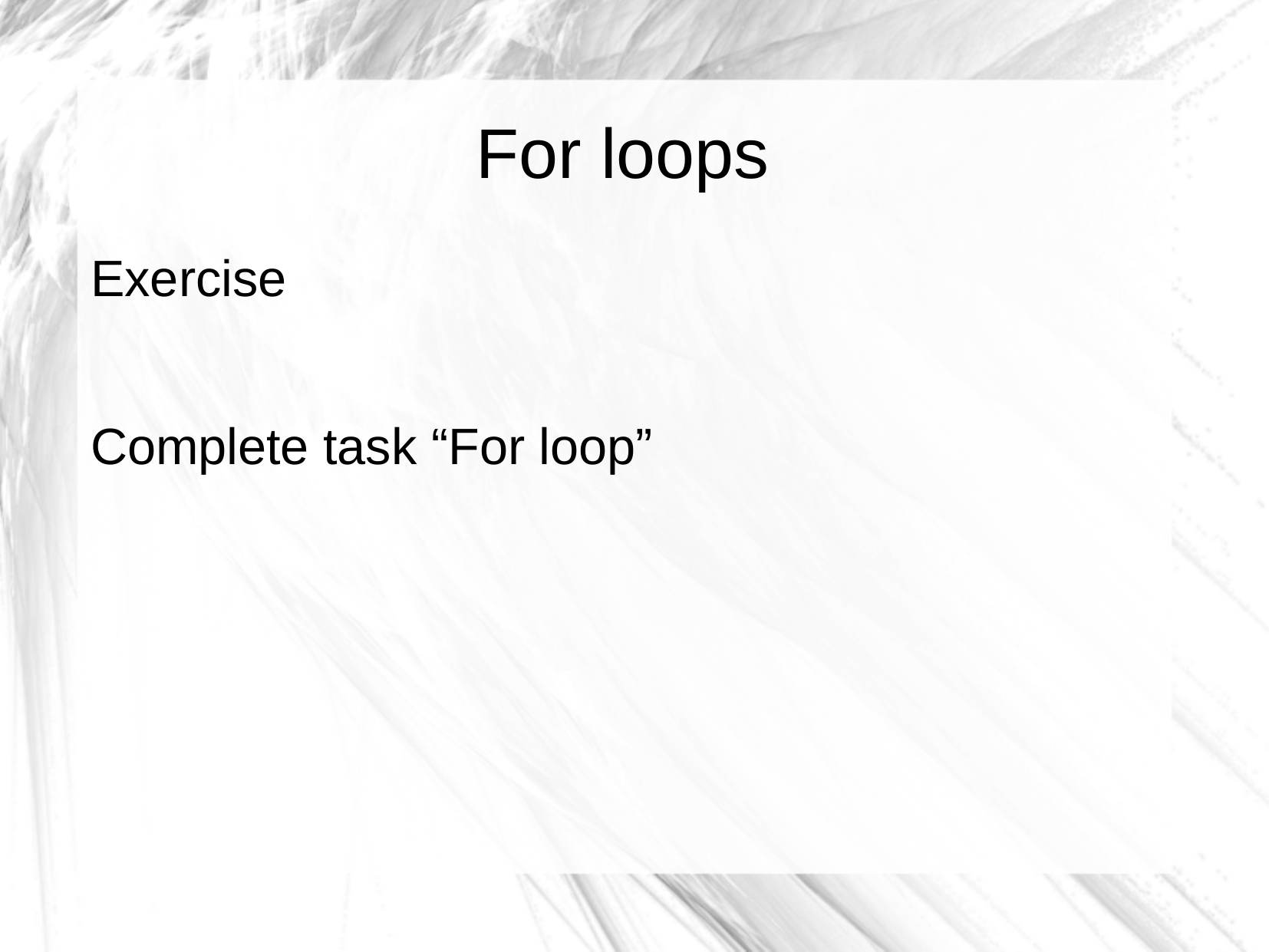

For loops
Exercise

Complete task “For loop”